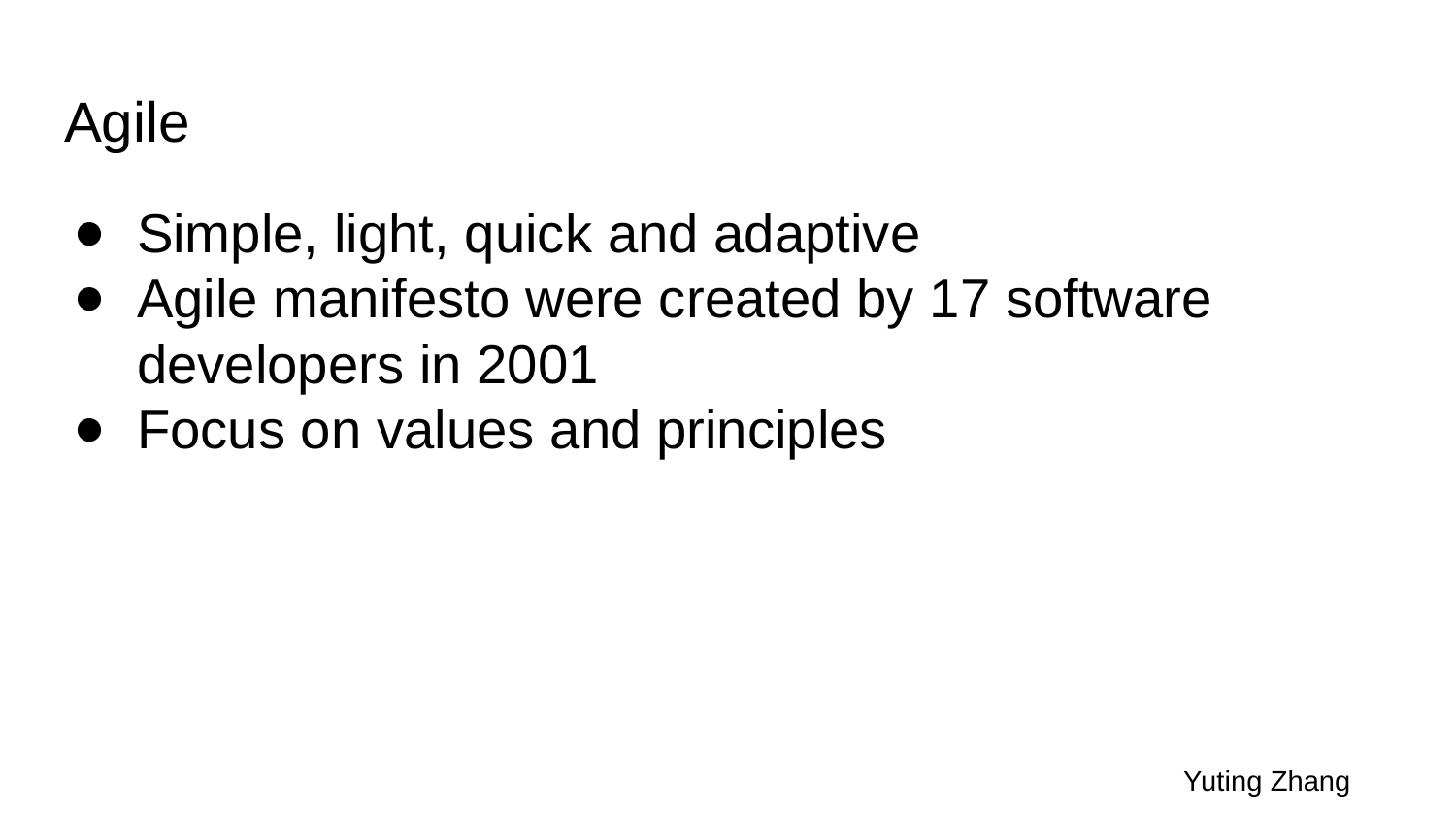

# Agile
Simple, light, quick and adaptive
Agile manifesto were created by 17 software developers in 2001
Focus on values and principles